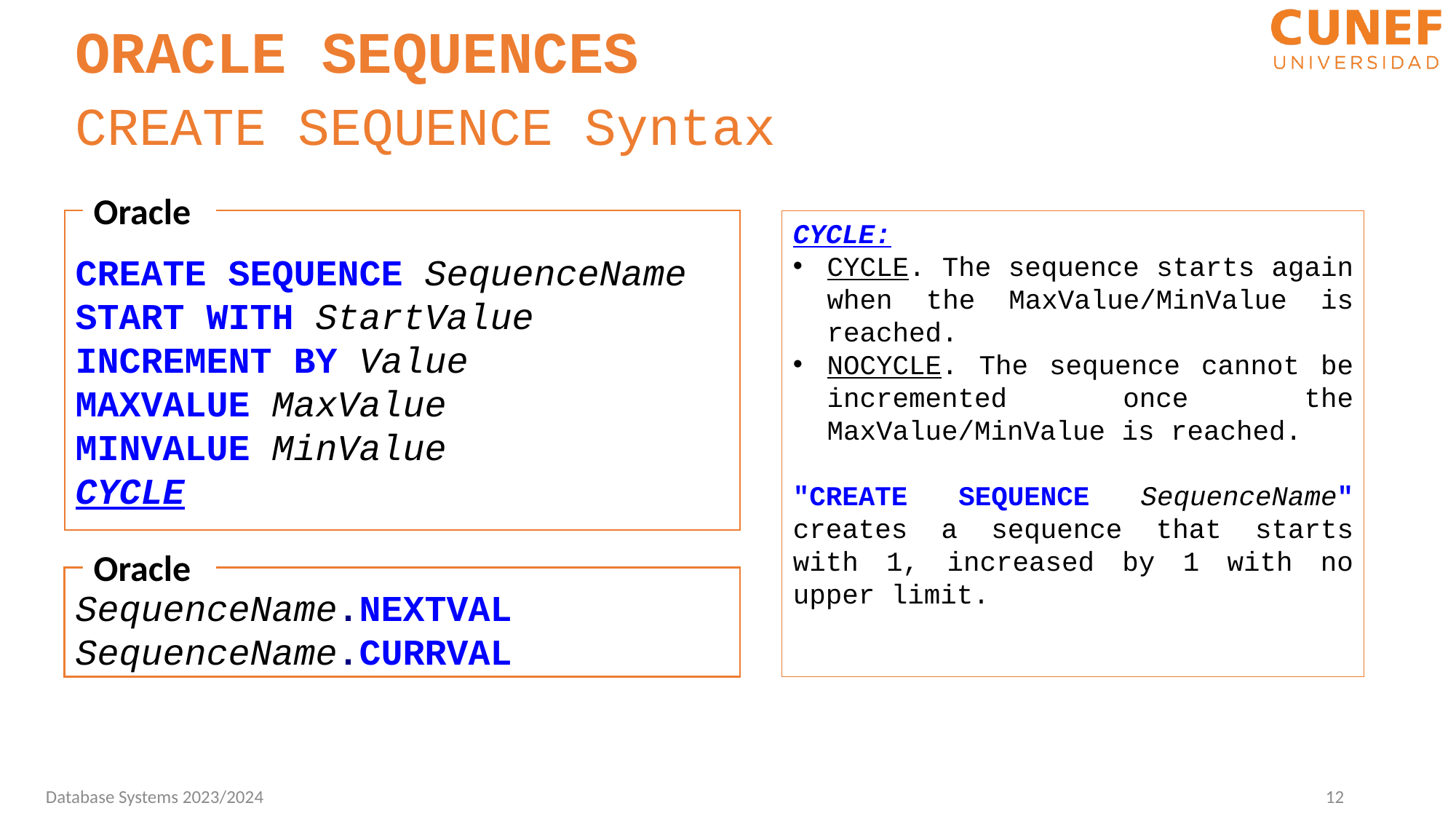

ORACLE SEQUENCES
CREATE SEQUENCE Syntax
Oracle
CREATE SEQUENCE SequenceName
START WITH StartValue
INCREMENT BY Value
MAXVALUE MaxValue
MINVALUE MinValue
CYCLE
CYCLE:
CYCLE. The sequence starts again when the MaxValue/MinValue is reached.
NOCYCLE. The sequence cannot be incremented once the MaxValue/MinValue is reached.

"CREATE SEQUENCE SequenceName" creates a sequence that starts with 1, increased by 1 with no upper limit.
Oracle
SequenceName.NEXTVAL
SequenceName.CURRVAL
12
Database Systems 2023/2024